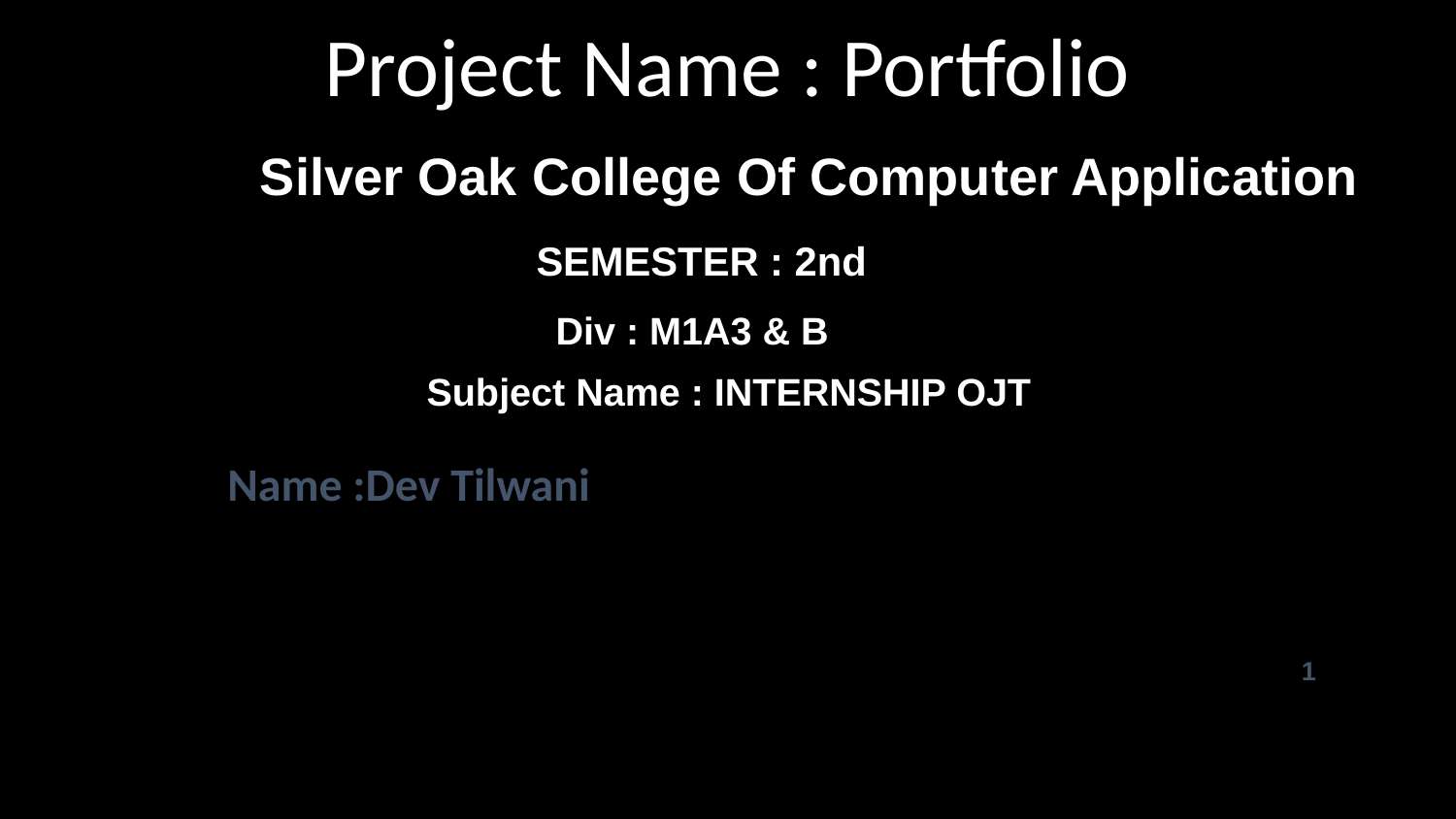

# Project Name : Portfolio
Silver Oak College Of Computer Application
SEMESTER : 2nd
Div : M1A3 & B
Subject Name : INTERNSHIP OJT
Name :Dev Tilwani
1